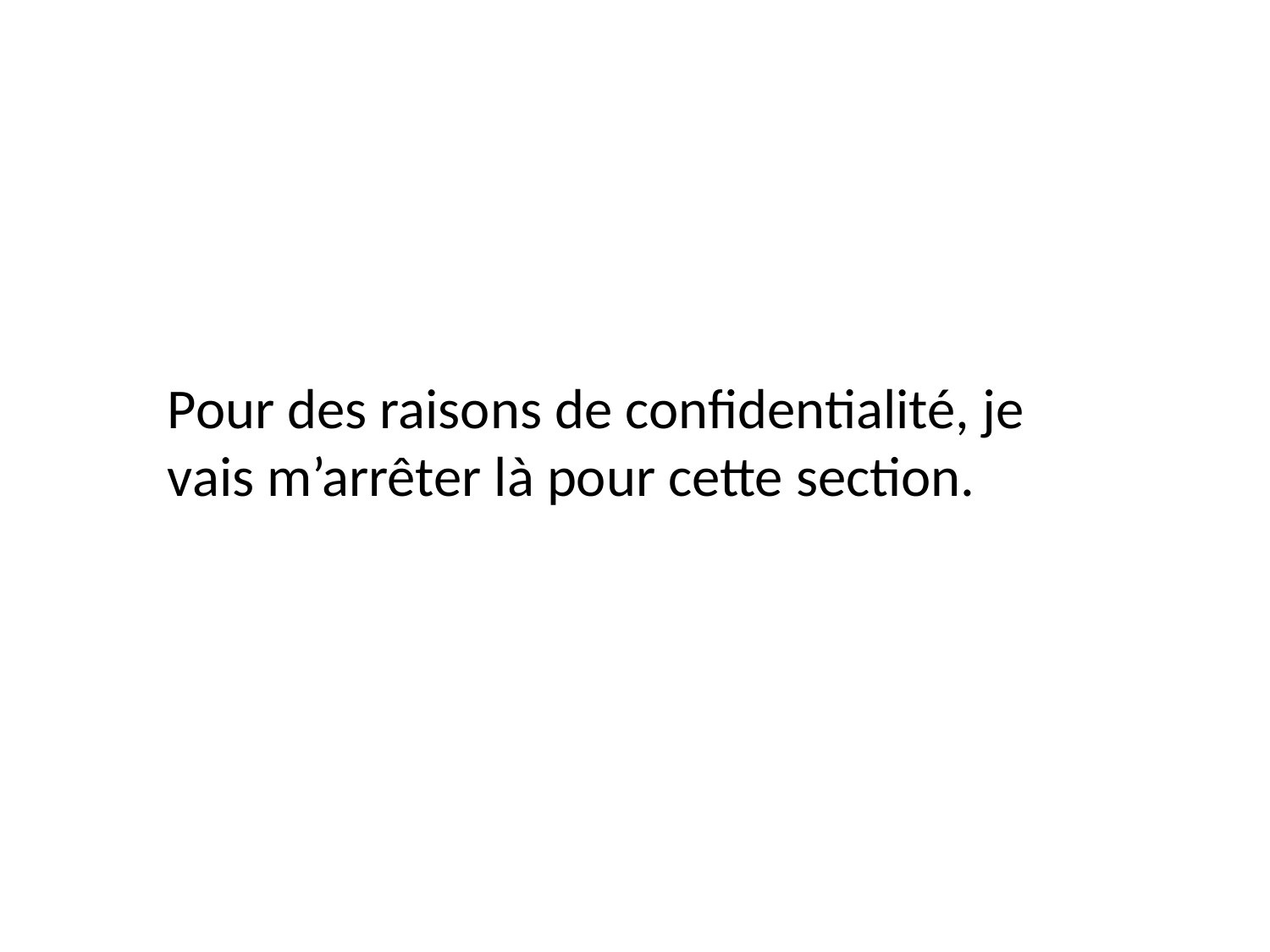

Pour des raisons de confidentialité, je vais m’arrêter là pour cette section.